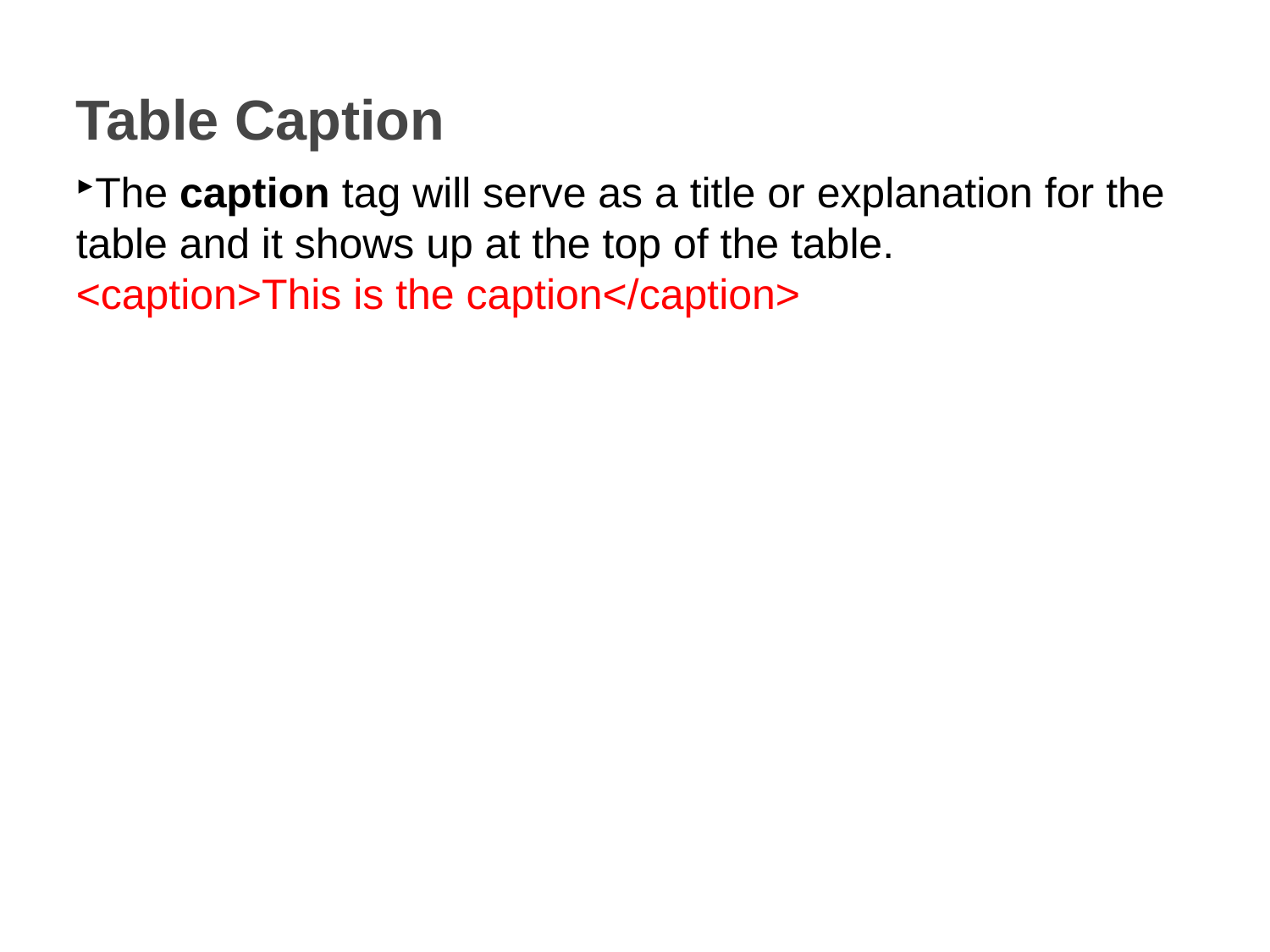

Table Caption
The caption tag will serve as a title or explanation for the table and it shows up at the top of the table.
<caption>This is the caption</caption>